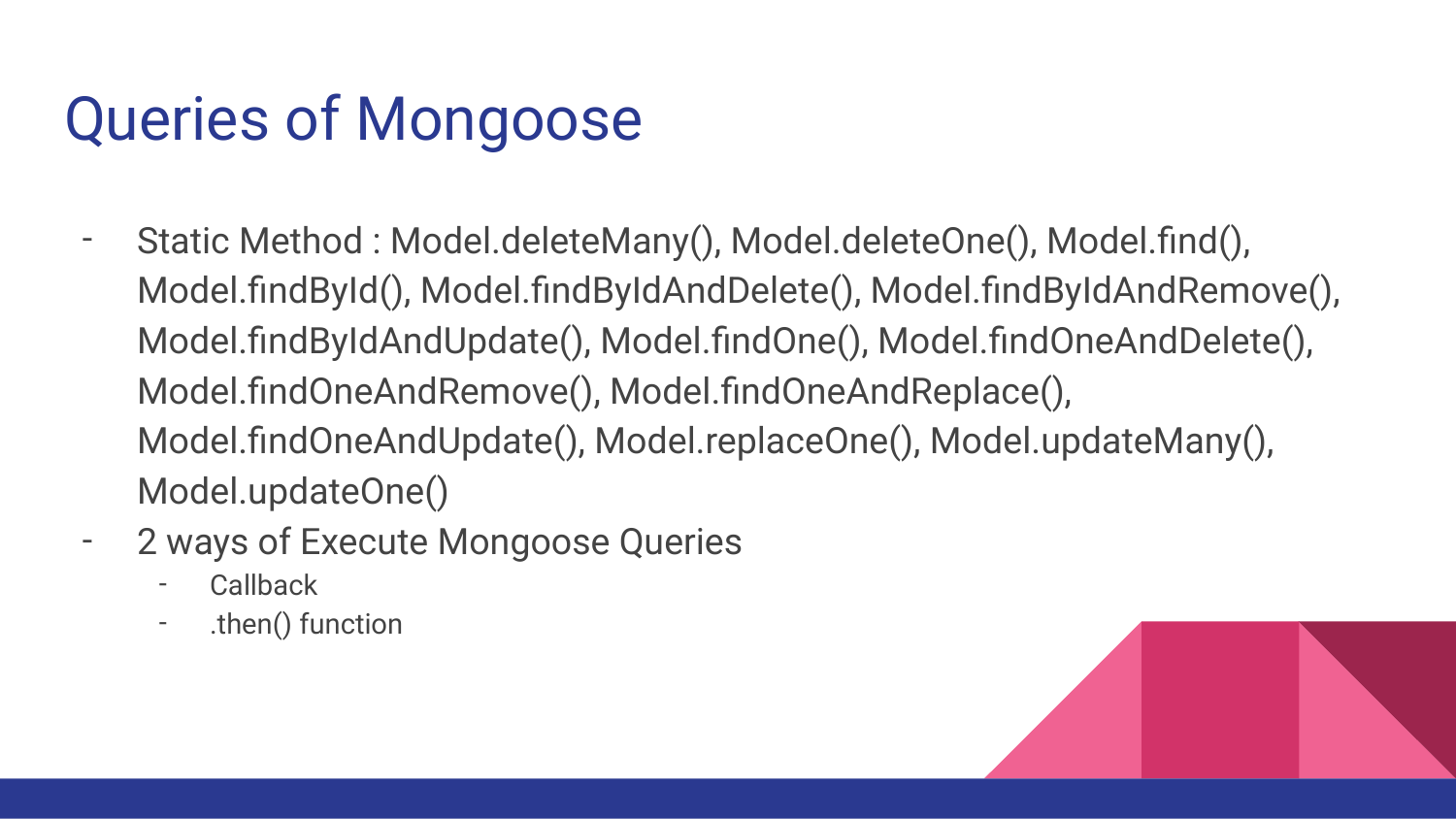

# Queries of Mongoose
Static Method : Model.deleteMany(), Model.deleteOne(), Model.find(), Model.findById(), Model.findByIdAndDelete(), Model.findByIdAndRemove(), Model.findByIdAndUpdate(), Model.findOne(), Model.findOneAndDelete(), Model.findOneAndRemove(), Model.findOneAndReplace(), Model.findOneAndUpdate(), Model.replaceOne(), Model.updateMany(), Model.updateOne()
2 ways of Execute Mongoose Queries
Callback
.then() function